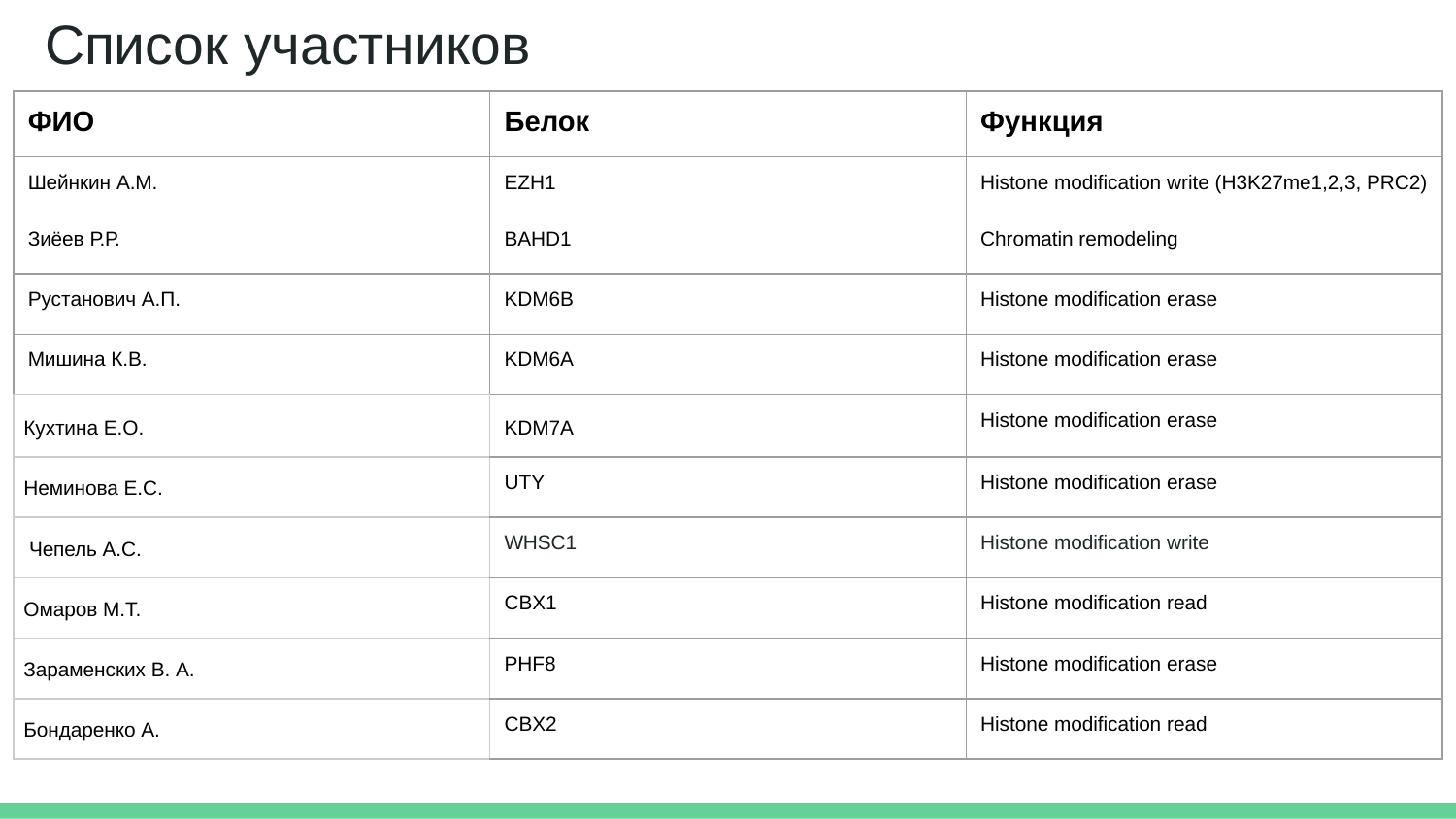

# Список участников
| ФИО | Белок | Функция |
| --- | --- | --- |
| Шейнкин А.М. | EZH1 | Histone modification write (H3K27me1,2,3, PRC2) |
| Зиёев Р.Р. | BAHD1 | Chromatin remodeling |
| Рустанович А.П. | KDM6B | Histone modification erase |
| Мишина К.В. | KDM6A | Histone modification erase |
| Кухтина Е.О. | KDM7A | Histone modification erase |
| Неминова Е.С. | UTY | Histone modification erase |
| Чепель А.С. | WHSC1 | Histone modification write |
| Омаров М.Т. | CBX1 | Histone modification read |
| Зараменских В. А. | PHF8 | Histone modification erase |
| Бондаренко А. | CBX2 | Histone modification read |